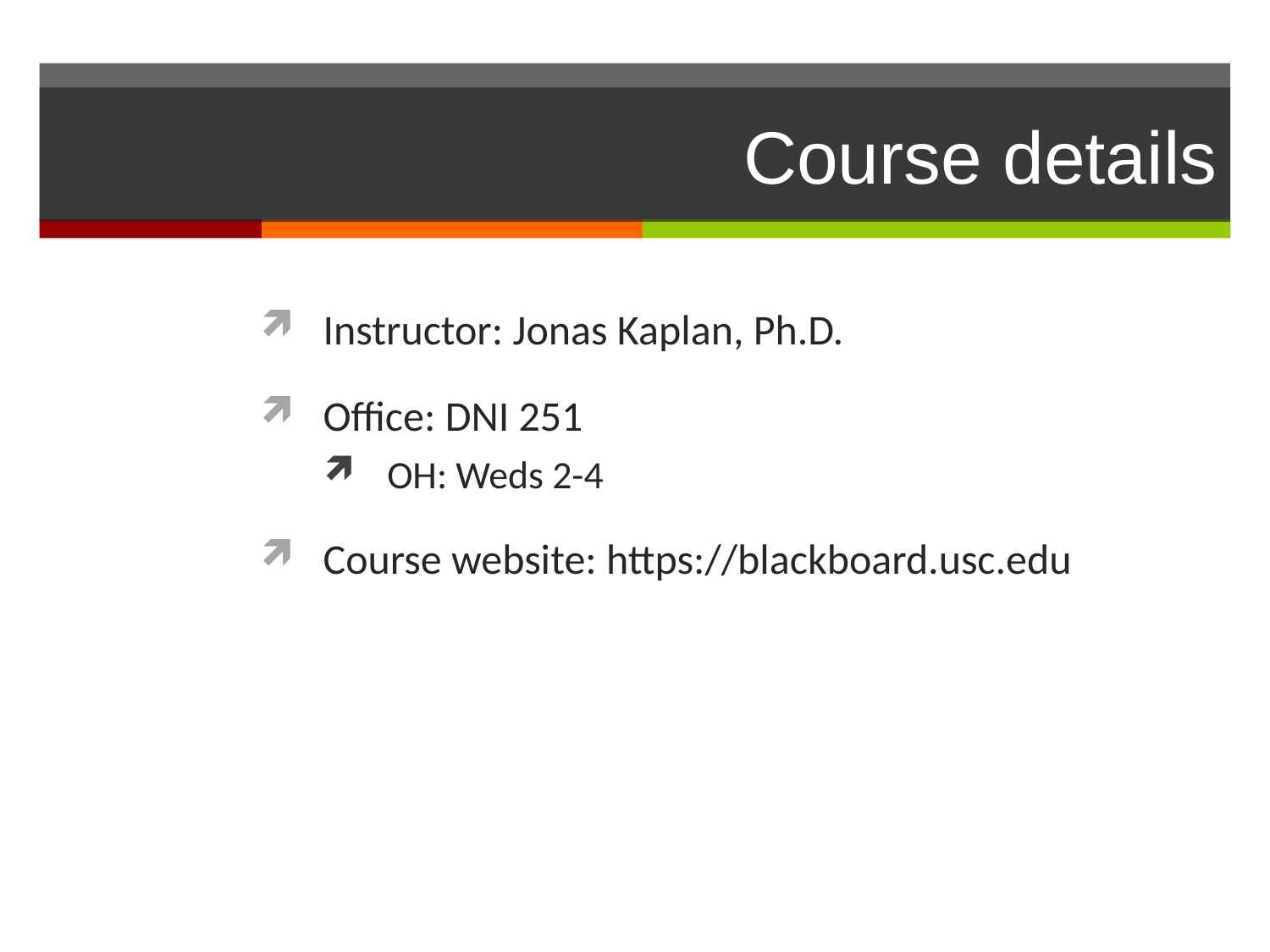

# Course details
Instructor: Jonas Kaplan, Ph.D.
Office: DNI 251
OH: Weds 2-4
Course website: https://blackboard.usc.edu